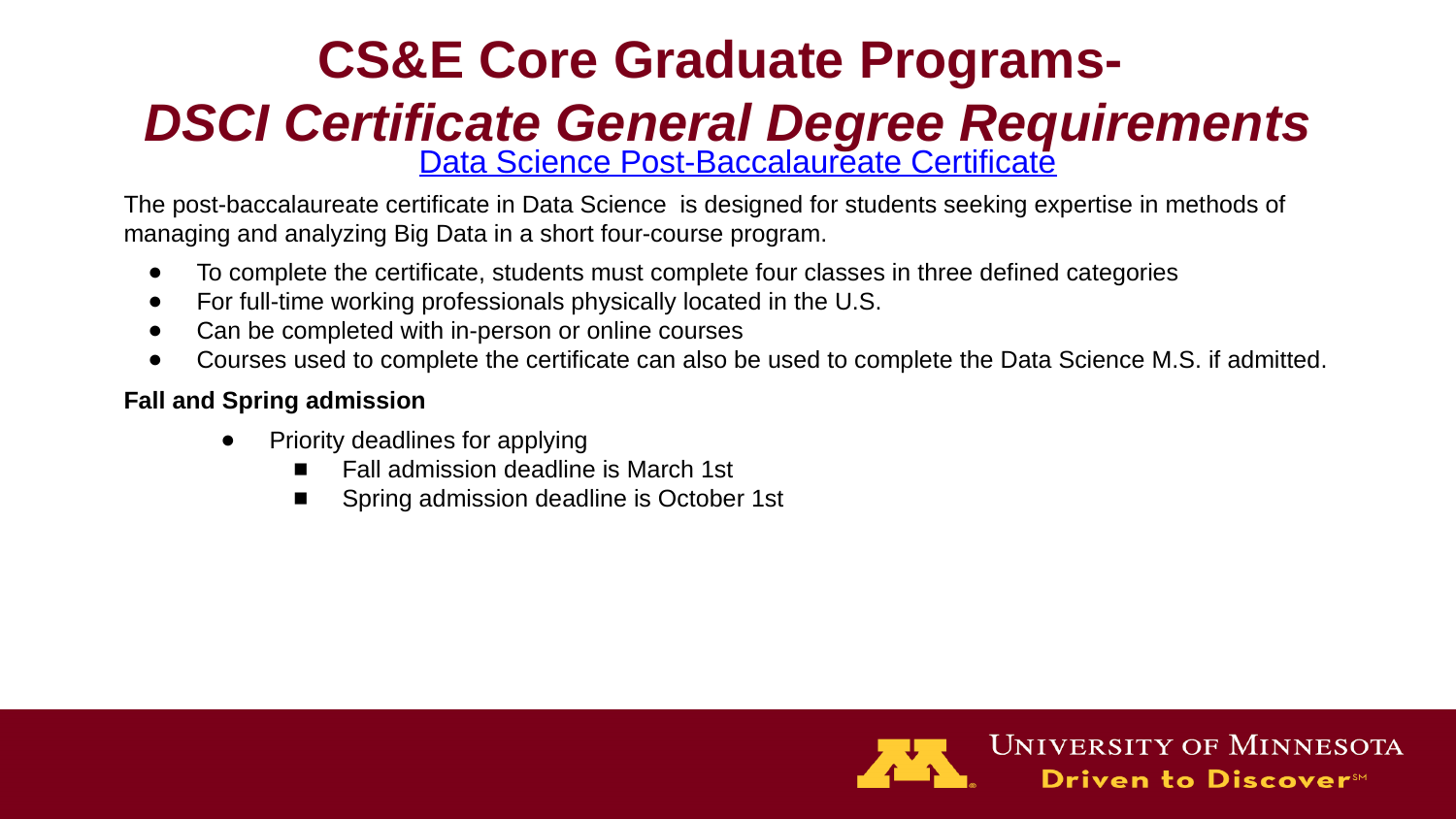

# CS&E Core Graduate Programs-
DSCI Certificate General Degree Requirements
Data Science Post-Baccalaureate Certificate
The post-baccalaureate certificate in Data Science  is designed for students seeking expertise in methods of managing and analyzing Big Data in a short four-course program.
To complete the certificate, students must complete four classes in three defined categories
For full-time working professionals physically located in the U.S.
Can be completed with in-person or online courses
Courses used to complete the certificate can also be used to complete the Data Science M.S. if admitted.
Fall and Spring admission
Priority deadlines for applying
Fall admission deadline is March 1st
Spring admission deadline is October 1st